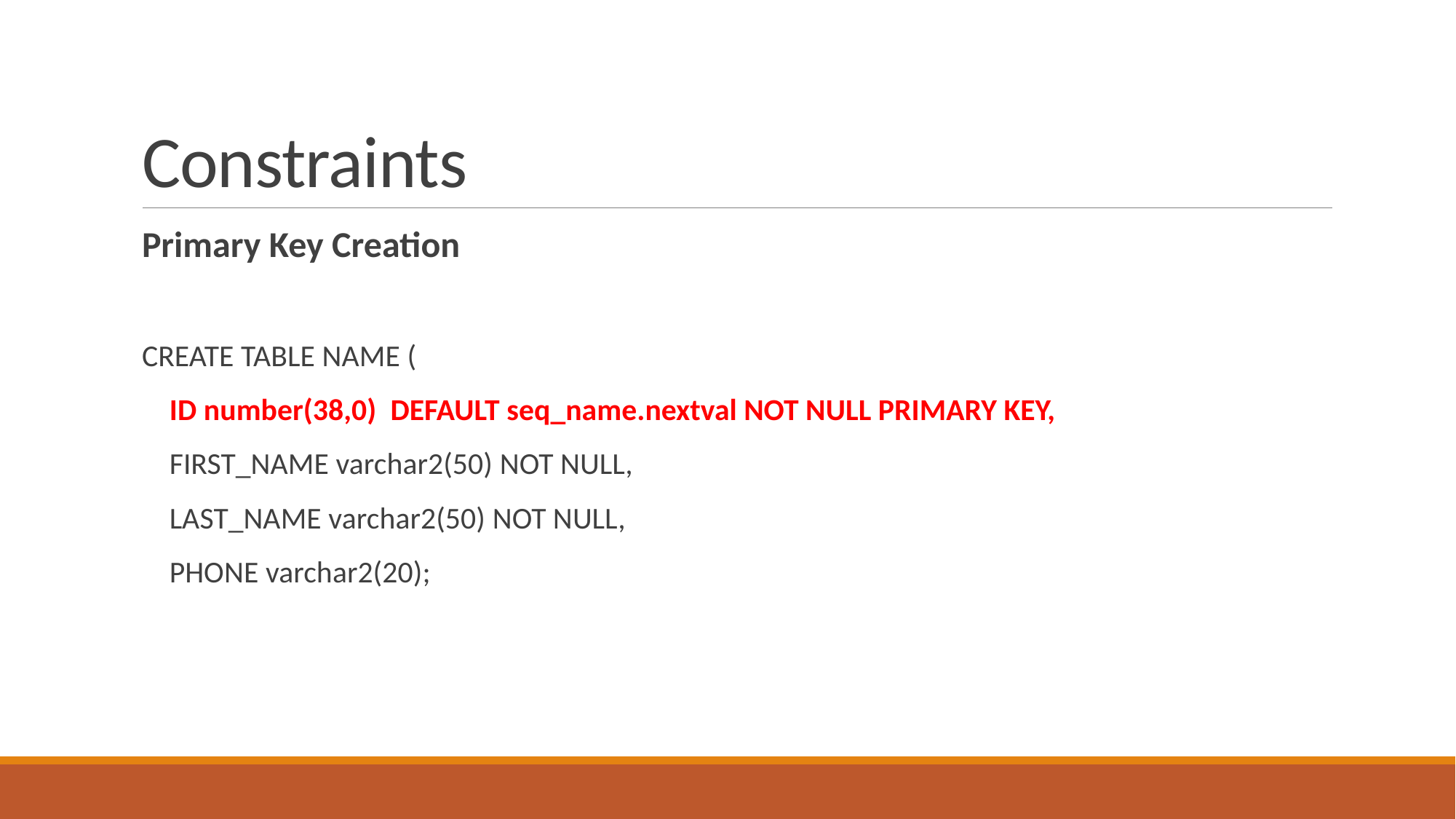

# Constraints
Primary Key Creation

CREATE TABLE NAME (
    ID number(38,0)  DEFAULT seq_name.nextval NOT NULL PRIMARY KEY,
    FIRST_NAME varchar2(50) NOT NULL,
    LAST_NAME varchar2(50) NOT NULL,
    PHONE varchar2(20);